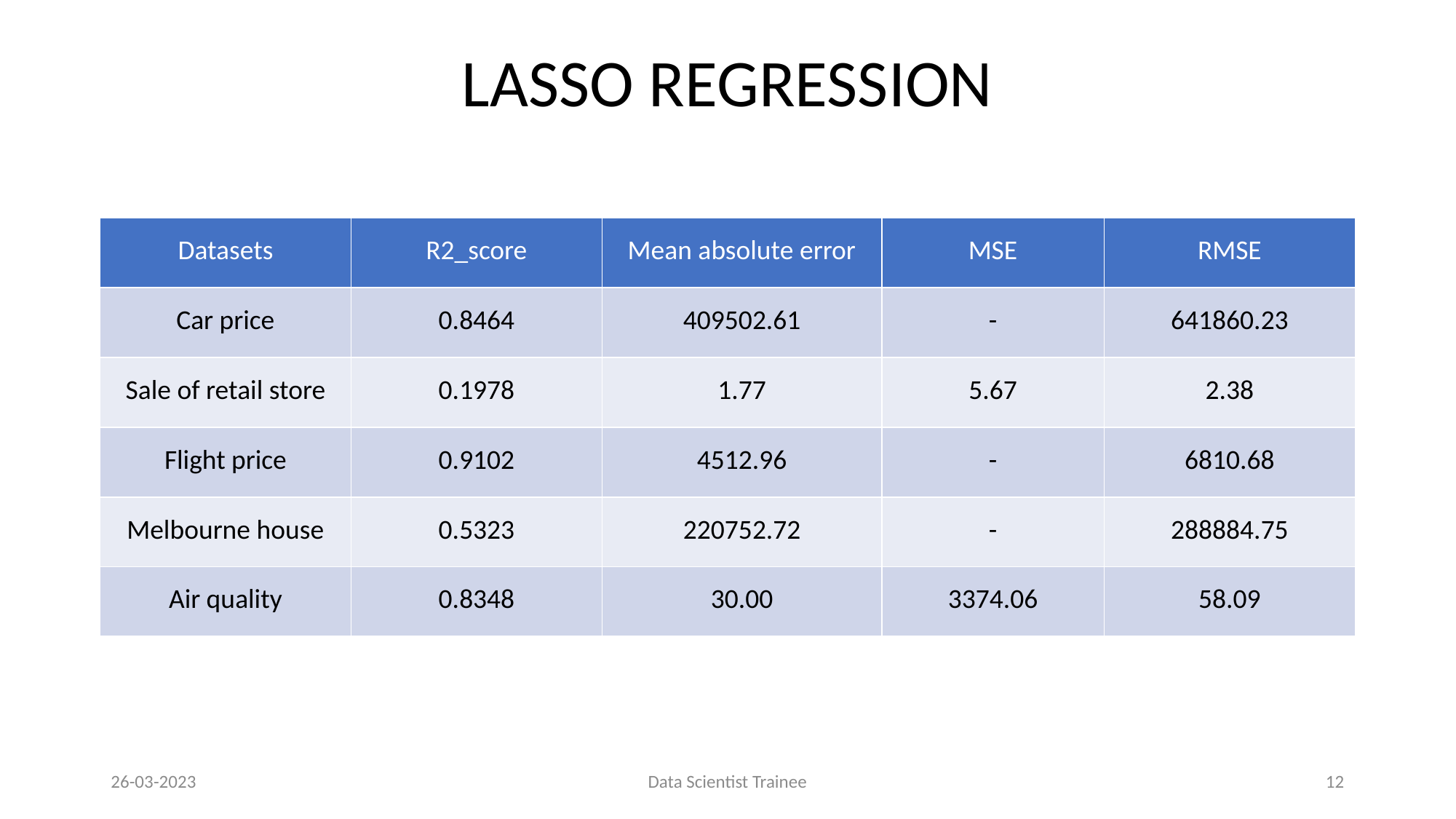

LASSO REGRESSION
| Datasets | R2\_score | Mean absolute error | MSE | RMSE |
| --- | --- | --- | --- | --- |
| Car price | 0.8464 | 409502.61 | - | 641860.23 |
| Sale of retail store | 0.1978 | 1.77 | 5.67 | 2.38 |
| Flight price | 0.9102 | 4512.96 | - | 6810.68 |
| Melbourne house | 0.5323 | 220752.72 | - | 288884.75 |
| Air quality | 0.8348 | 30.00 | 3374.06 | 58.09 |
26-03-2023
Data Scientist Trainee
12